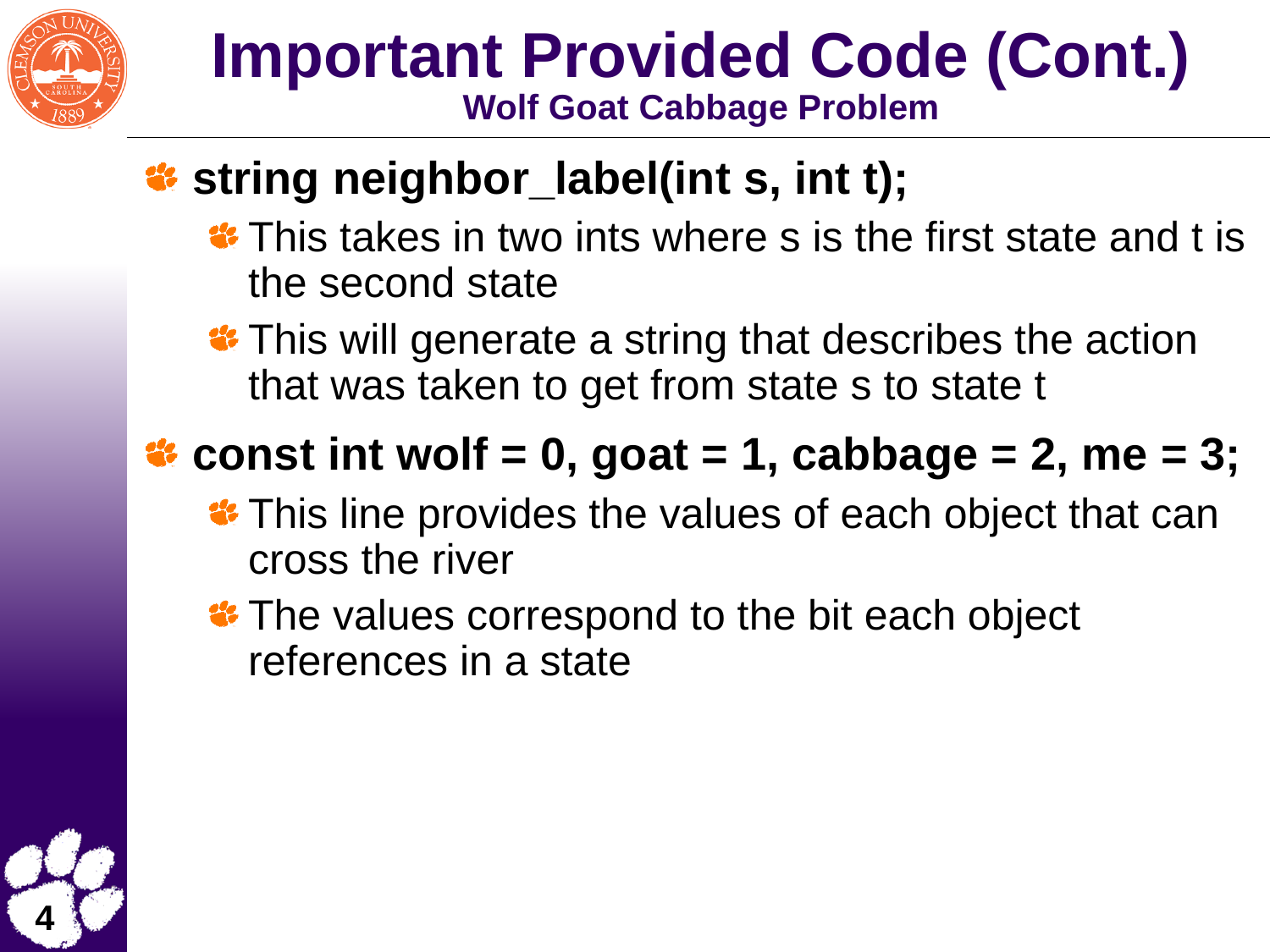

# Important Provided Code (Cont.) Wolf Goat Cabbage Problem
string neighbor_label(int s, int t);
This takes in two ints where s is the first state and t is the second state
This will generate a string that describes the action that was taken to get from state s to state t
const int wolf = 0, goat = 1, cabbage = 2, me = 3;
This line provides the values of each object that can cross the river
The values correspond to the bit each object references in a state